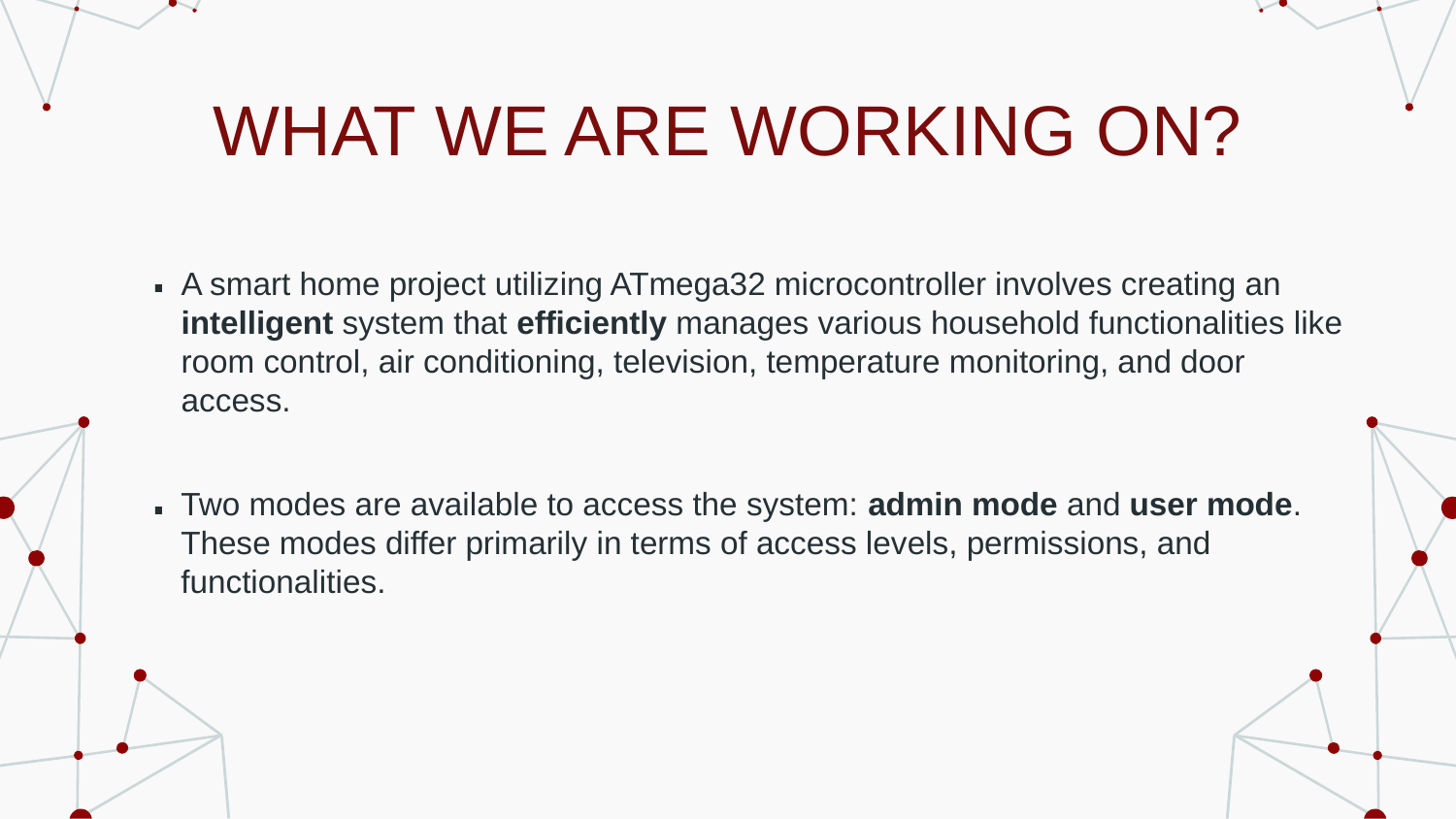

# WHAT WE ARE WORKING ON?
.
A smart home project utilizing ATmega32 microcontroller involves creating an intelligent system that efficiently manages various household functionalities like room control, air conditioning, television, temperature monitoring, and door access.
.
Two modes are available to access the system: admin mode and user mode. These modes differ primarily in terms of access levels, permissions, and functionalities.